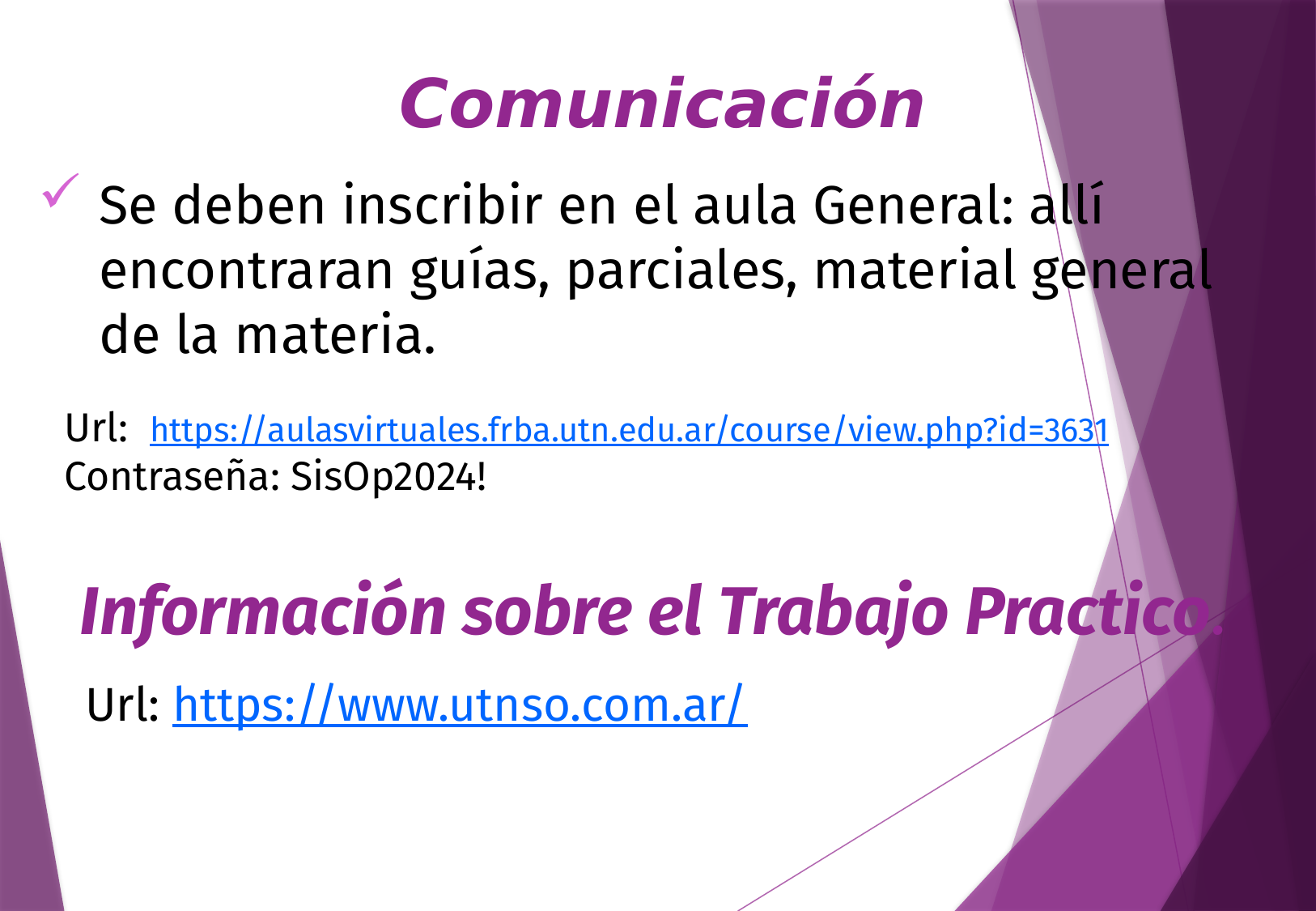

# Comunicación
Se deben inscribir en el aula General: allí encontraran guías, parciales, material general de la materia.
Url:  https://aulasvirtuales.frba.utn.edu.ar/course/view.php?id=3631
Contraseña: SisOp2024!
 Información sobre el Trabajo Practico.
Url: https://www.utnso.com.ar/